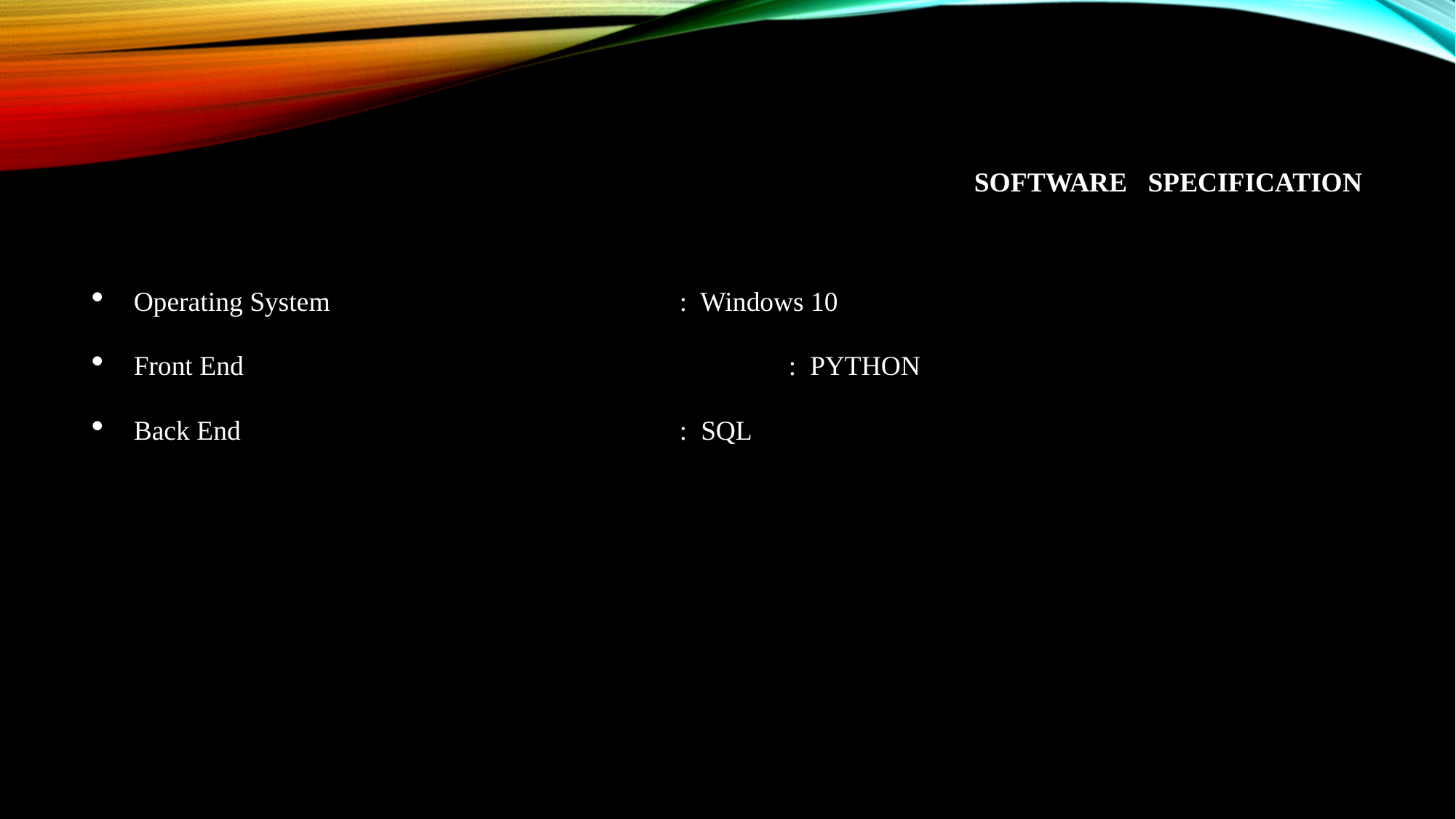

# SOFTWARE SPECIFICATION software   specification
Operating System 				:  Windows 10
Front End					:  PYTHON
Back End					:  SQL